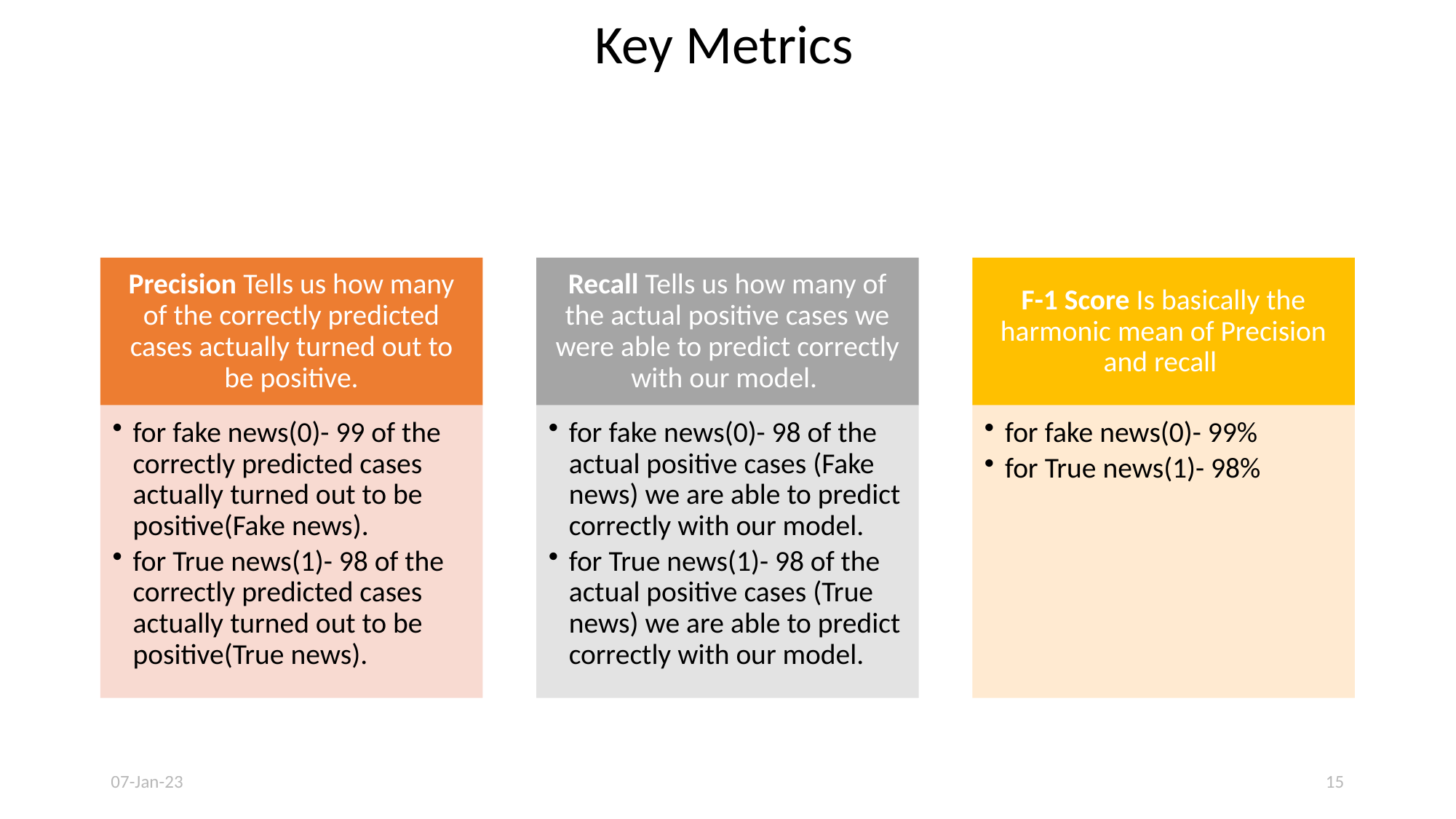

Key Metrics
Precision Tells us how many of the correctly predicted cases actually turned out to be positive.
for fake news(0)- 99 of the correctly predicted cases actually turned out to be positive(Fake news).
for True news(1)- 98 of the correctly predicted cases actually turned out to be positive(True news).
Recall Tells us how many of the actual positive cases we were able to predict correctly with our model.
for fake news(0)- 98 of the actual positive cases (Fake news) we are able to predict correctly with our model.
for True news(1)- 98 of the actual positive cases (True news) we are able to predict correctly with our model.
F-1 Score Is basically the harmonic mean of Precision and recall
for fake news(0)- 99%
for True news(1)- 98%
07-Jan-23
15